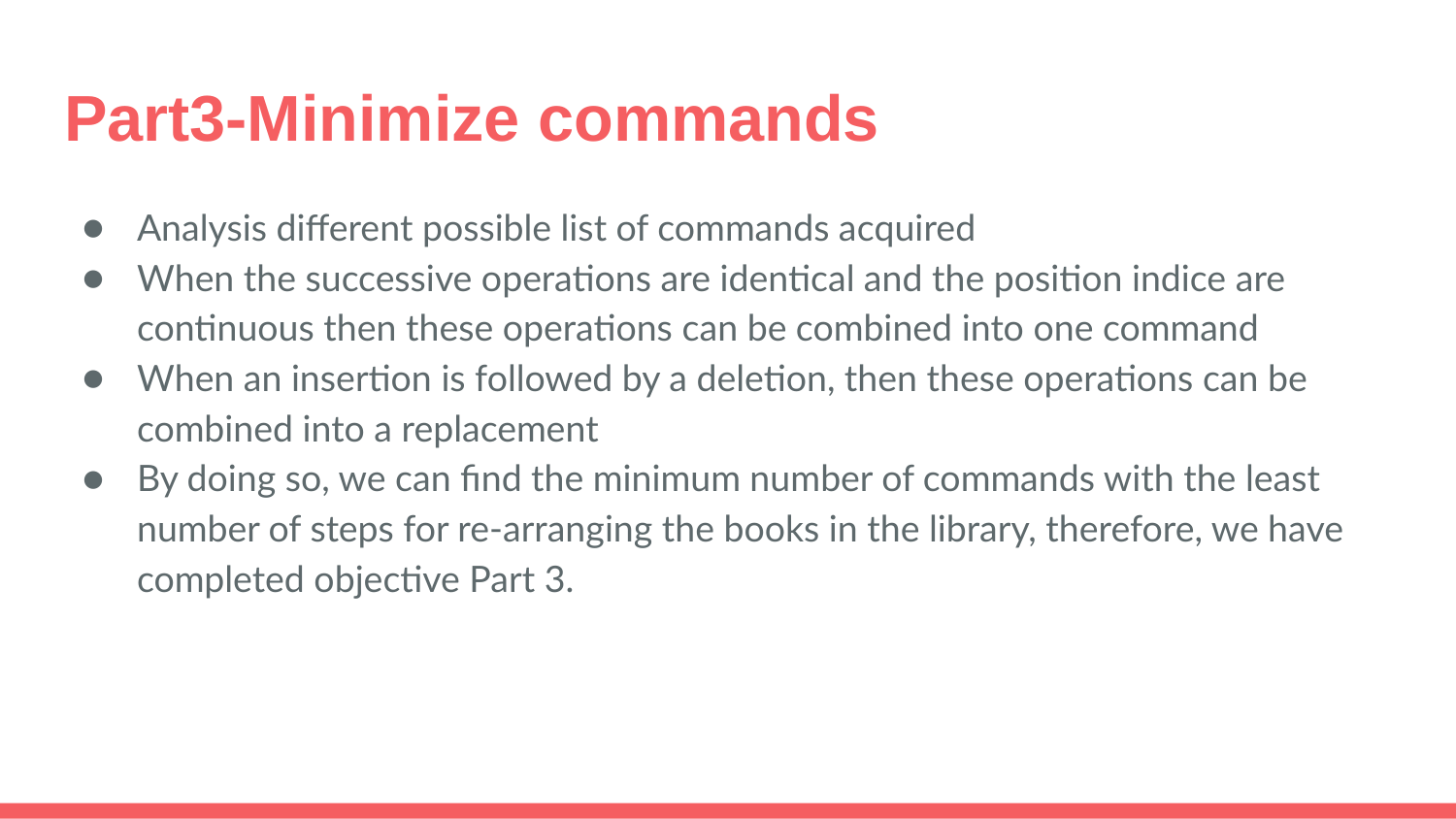

# Part3-Minimize commands
Analysis different possible list of commands acquired
When the successive operations are identical and the position indice are continuous then these operations can be combined into one command
When an insertion is followed by a deletion, then these operations can be combined into a replacement
By doing so, we can find the minimum number of commands with the least number of steps for re-arranging the books in the library, therefore, we have completed objective Part 3.